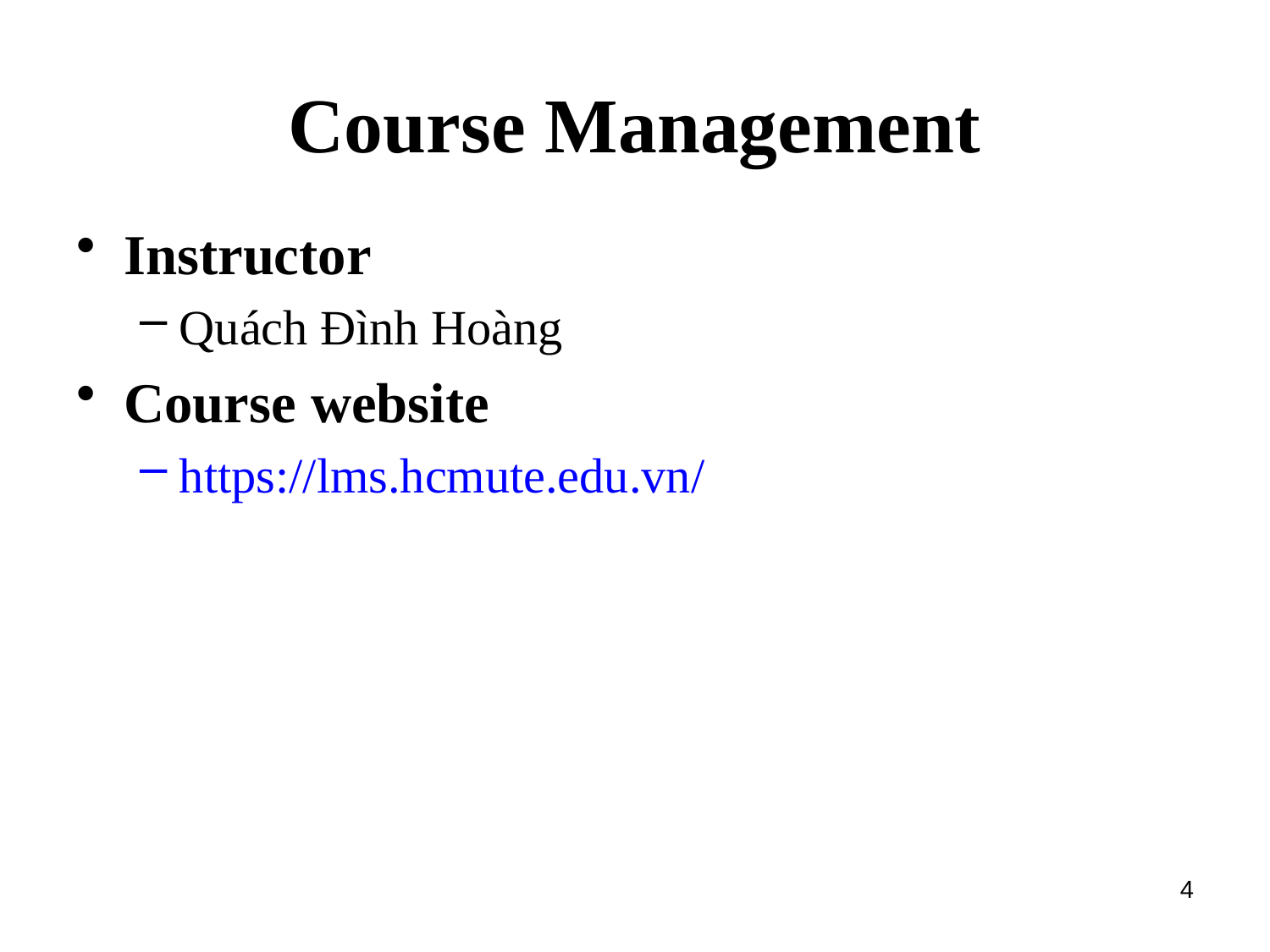

# Course Management
Instructor
Quách Đình Hoàng
Course website
https://lms.hcmute.edu.vn/

4